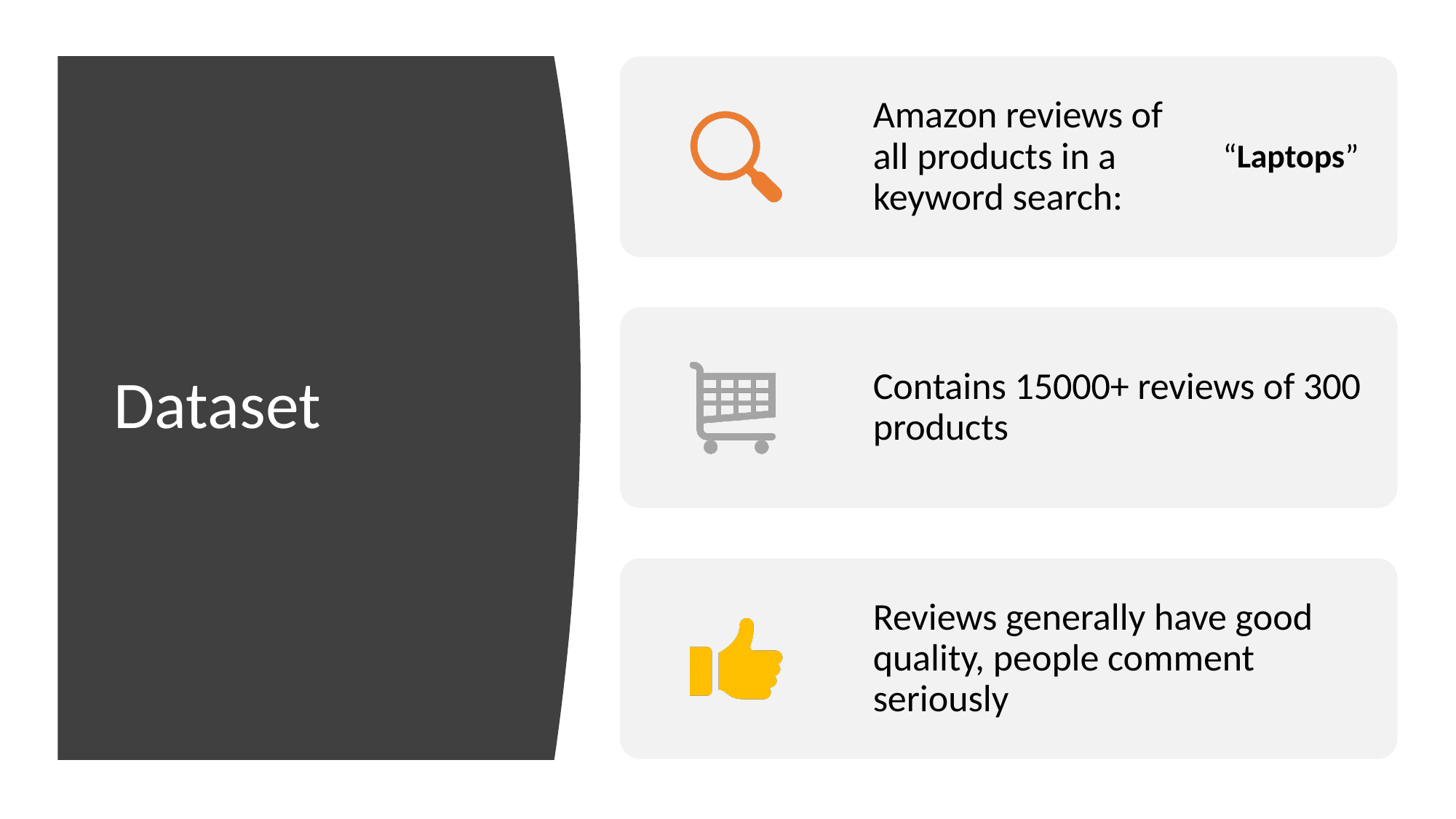

Amazon reviews of all products in a keyword search:
“Laptops”
Contains 15000+ reviews of 300 products
Reviews generally have good quality, people comment seriously

# Dataset